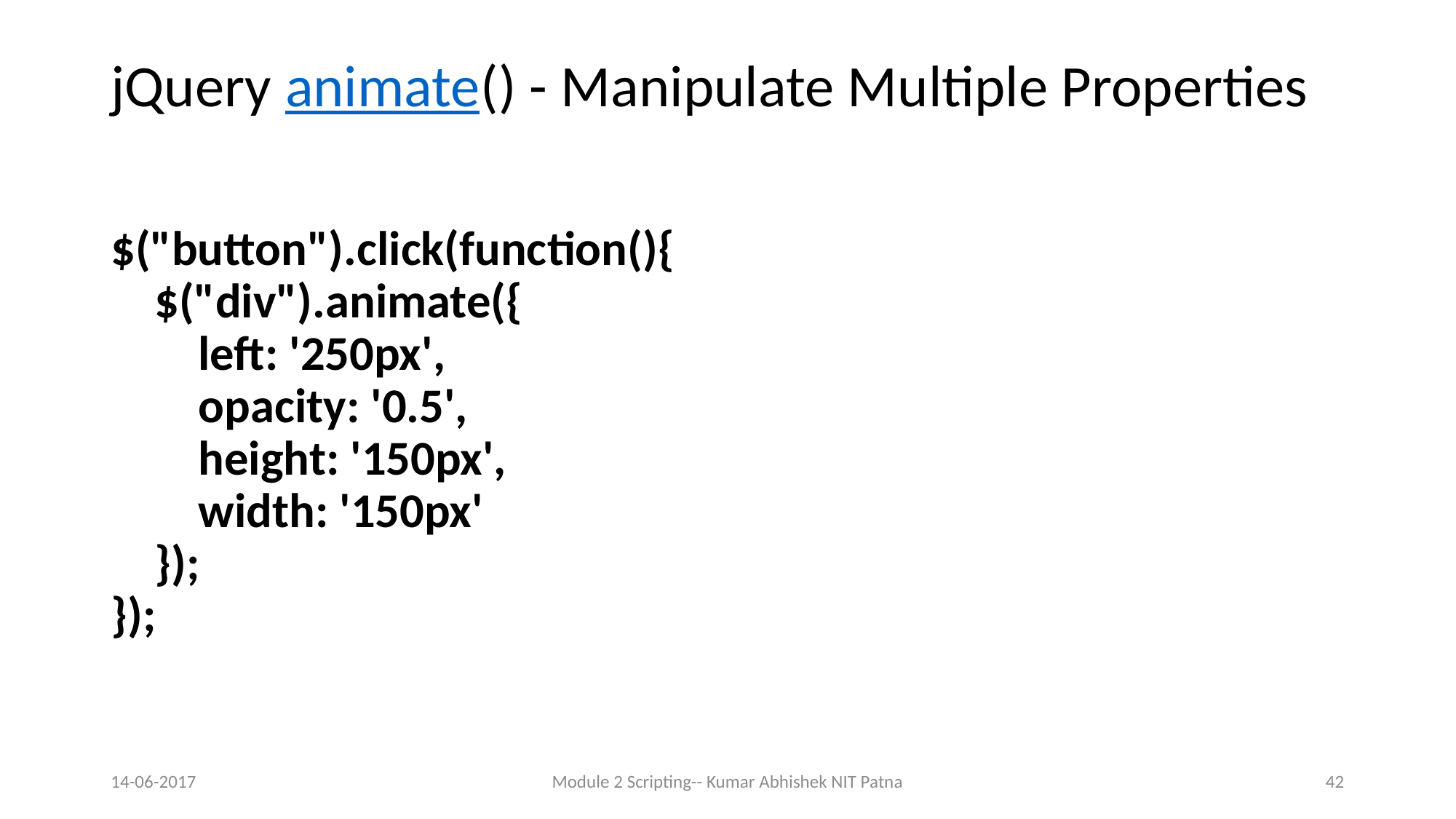

# jQuery animate() - Manipulate Multiple Properties
$("button").click(function(){
    $("div").animate({
        left: '250px',
        opacity: '0.5',
        height: '150px',
        width: '150px'
    });
});

14-06-2017
Module 2 Scripting-- Kumar Abhishek NIT Patna
42